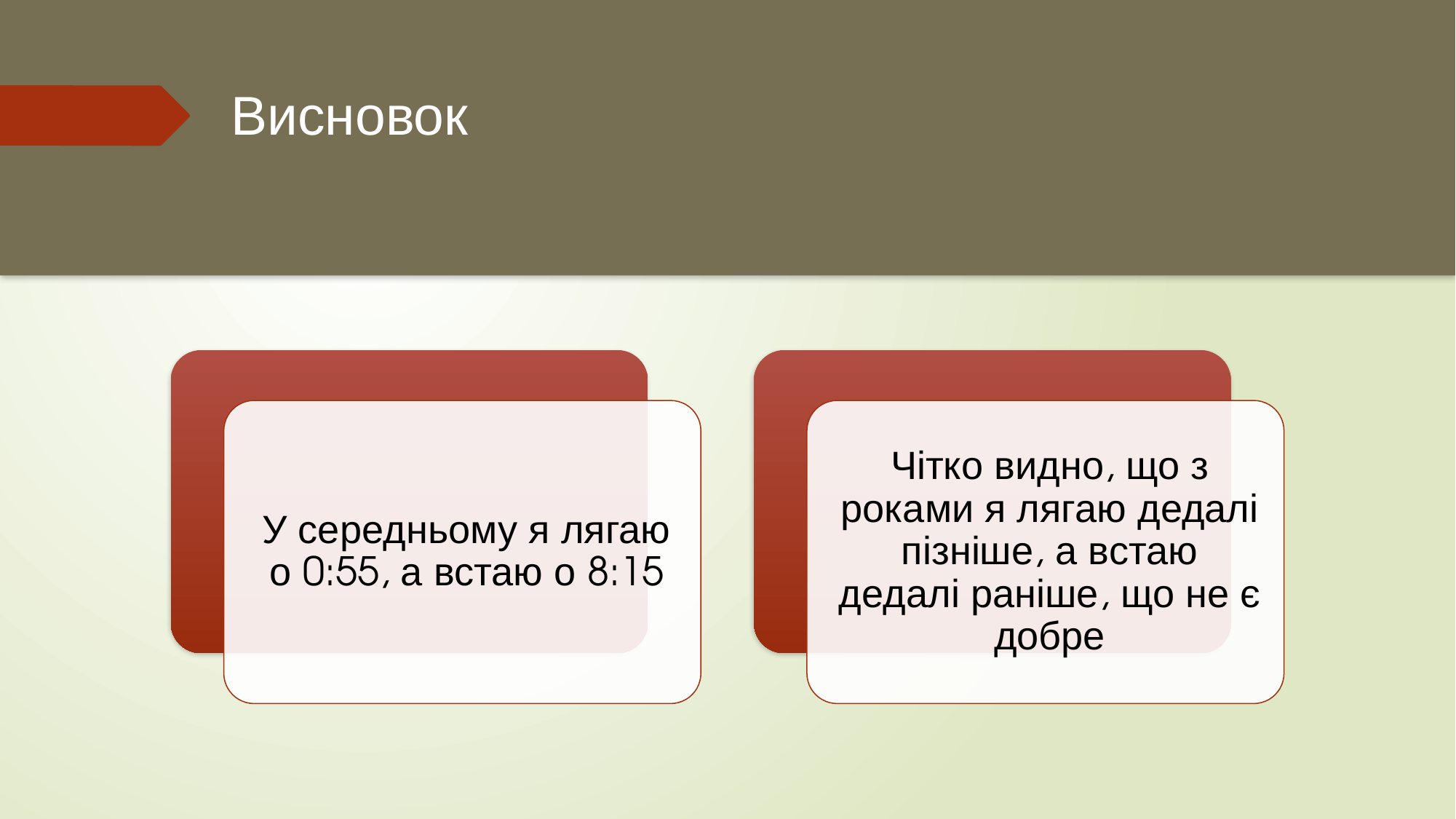

# Висновок

У середньому я лягаю о 0:55, а встаю о 8:15
Чітко видно, що з роками я лягаю дедалі пізніше, а встаю дедалі раніше, що не є добре